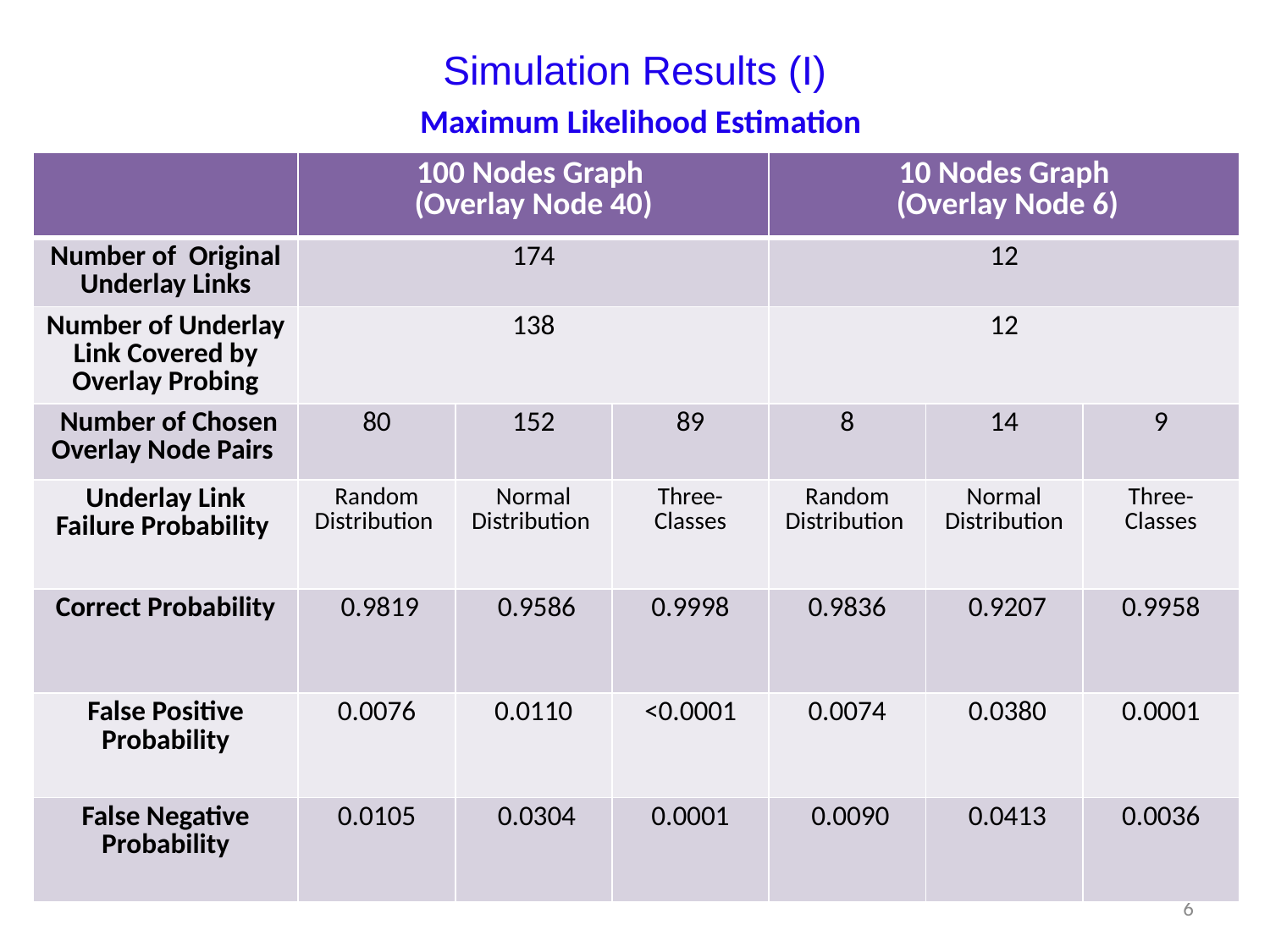

# Simulation Results (I) Maximum Likelihood Estimation
|  | 100 Nodes Graph (Overlay Node 40) |  |  | 10 Nodes Graph (Overlay Node 6) |  |  |
| --- | --- | --- | --- | --- | --- | --- |
| Number of Original Underlay Links | 174 |  |  | 12 |  |  |
| Number of Underlay Link Covered by Overlay Probing | 138 |  |  | 12 |  |  |
| Number of Chosen Overlay Node Pairs | 80 | 152 | 89 | 8 | 14 | 9 |
| Underlay Link Failure Probability | Random Distribution | Normal Distribution | Three-Classes | Random Distribution | Normal Distribution | Three-Classes |
| Correct Probability | 0.9819 | 0.9586 | 0.9998 | 0.9836 | 0.9207 | 0.9958 |
| False Positive Probability | 0.0076 | 0.0110 | <0.0001 | 0.0074 | 0.0380 | 0.0001 |
| False Negative Probability | 0.0105 | 0.0304 | 0.0001 | 0.0090 | 0.0413 | 0.0036 |

6